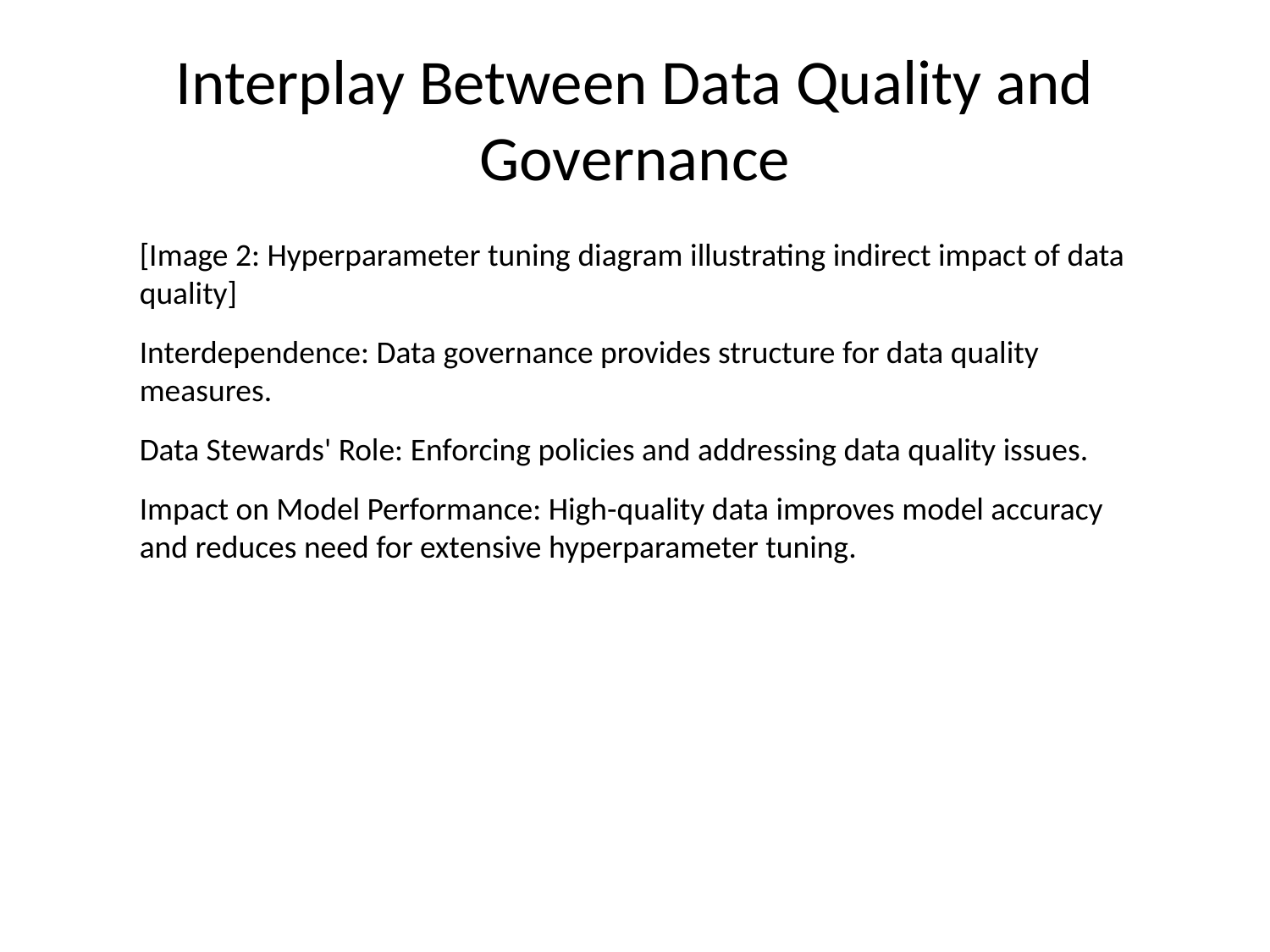

# Interplay Between Data Quality and Governance

[Image 2: Hyperparameter tuning diagram illustrating indirect impact of data quality]
Interdependence: Data governance provides structure for data quality measures.
Data Stewards' Role: Enforcing policies and addressing data quality issues.
Impact on Model Performance: High-quality data improves model accuracy and reduces need for extensive hyperparameter tuning.